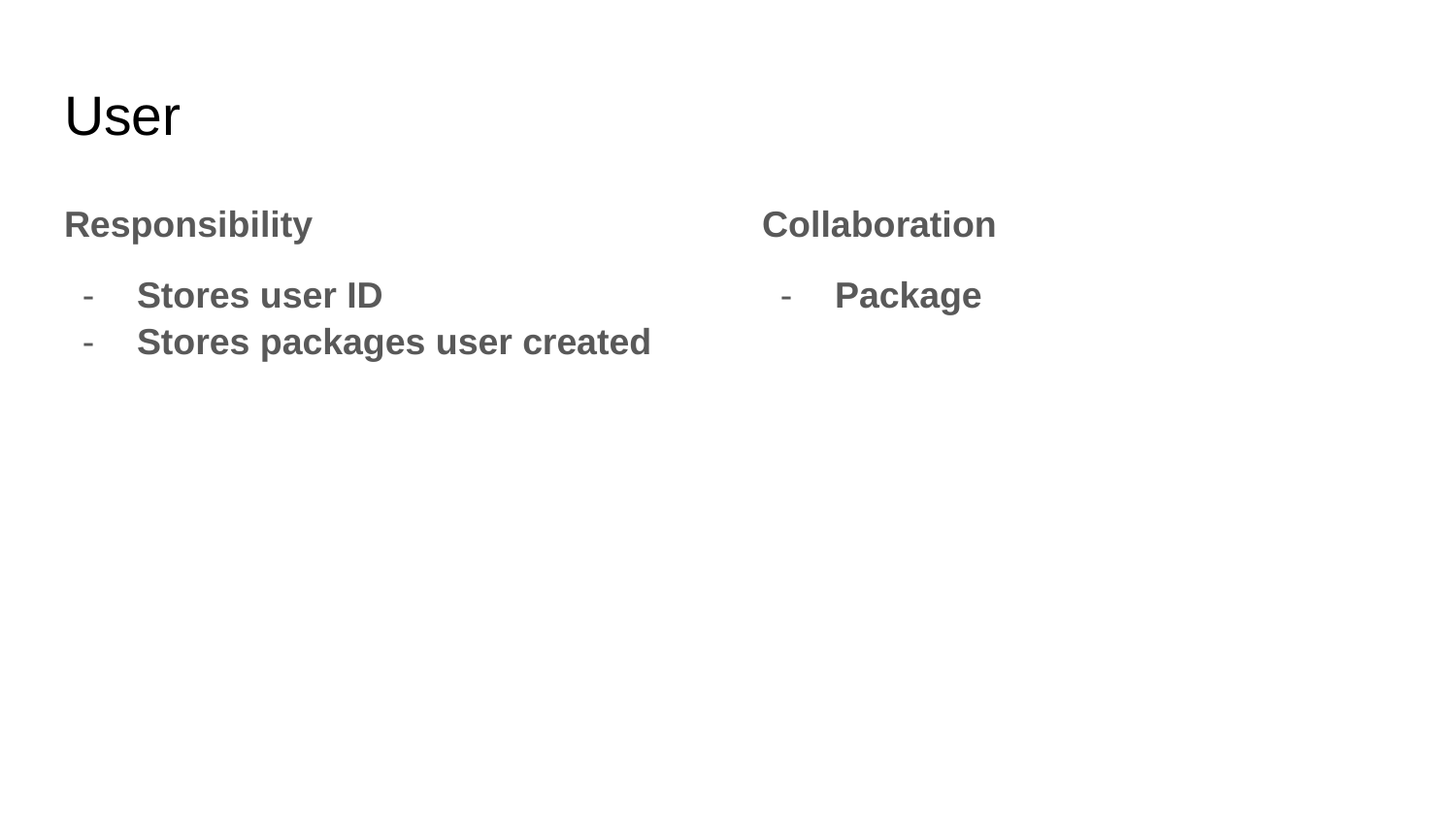

# User
Responsibility
Stores user ID
Stores packages user created
Collaboration
Package